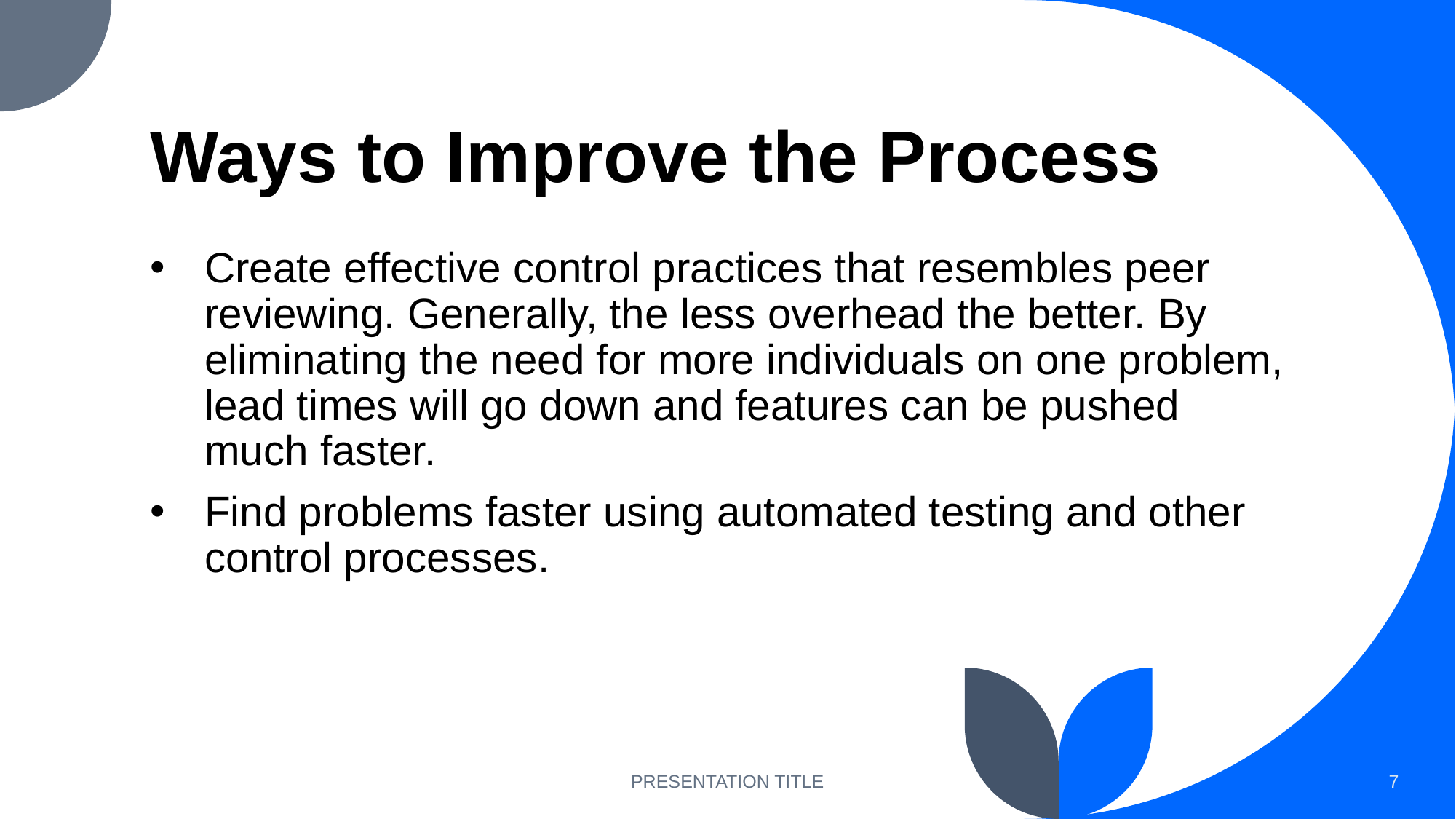

# Ways to Improve the Process
Create effective control practices that resembles peer reviewing. Generally, the less overhead the better. By eliminating the need for more individuals on one problem, lead times will go down and features can be pushed much faster.
Find problems faster using automated testing and other control processes.

PRESENTATION TITLE
7